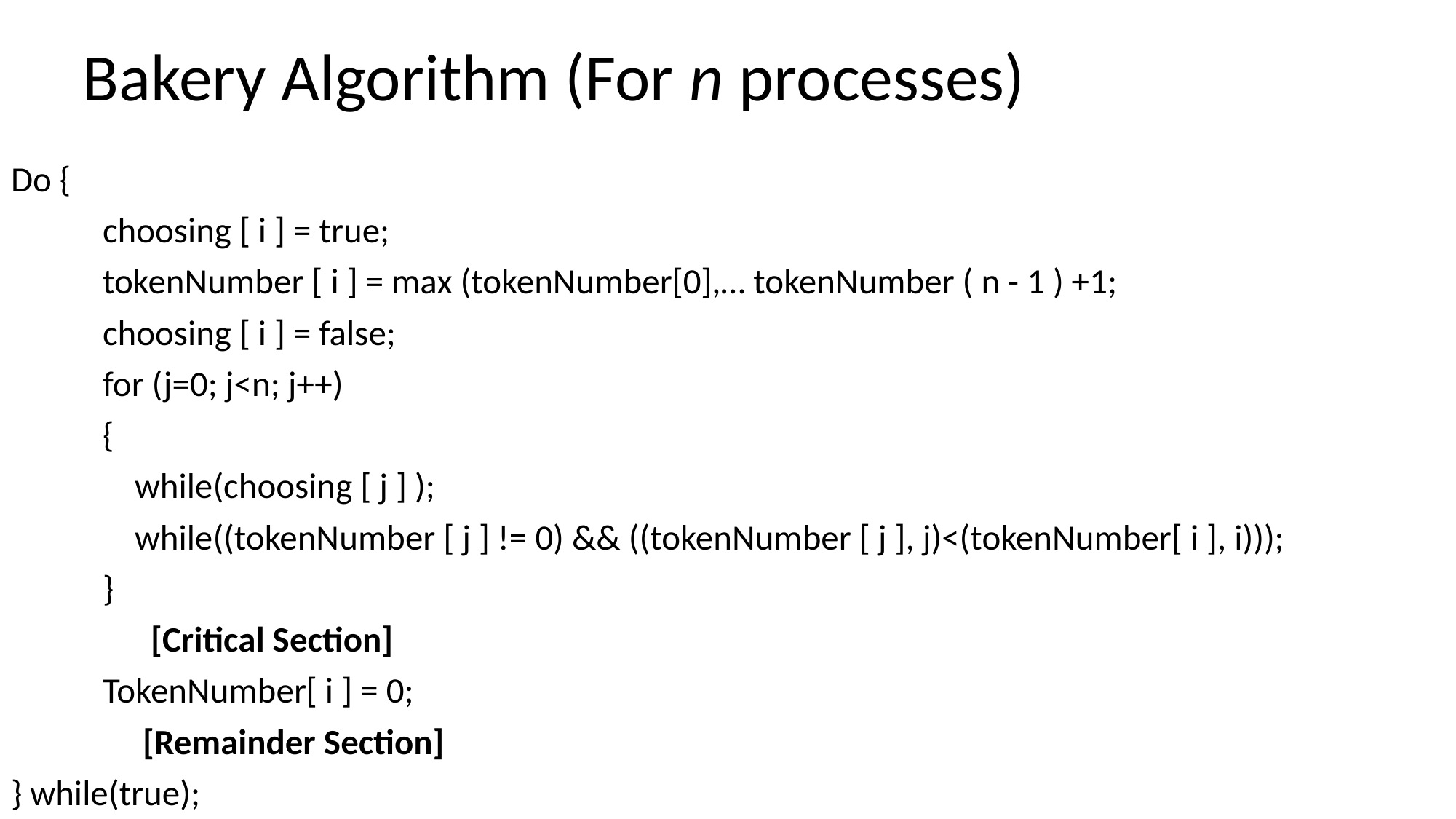

# Bakery Algorithm (For n processes)
Do {
 	choosing [ i ] = true;
 	tokenNumber [ i ] = max (tokenNumber[0],… tokenNumber ( n - 1 ) +1;
 	choosing [ i ] = false;
 	for (j=0; j<n; j++)
	{
	    while(choosing [ j ] );
	    while((tokenNumber [ j ] != 0) && ((tokenNumber [ j ], j)<(tokenNumber[ i ], i)));
	}
		      [Critical Section]
	TokenNumber[ i ] = 0;
		     [Remainder Section]
} while(true);